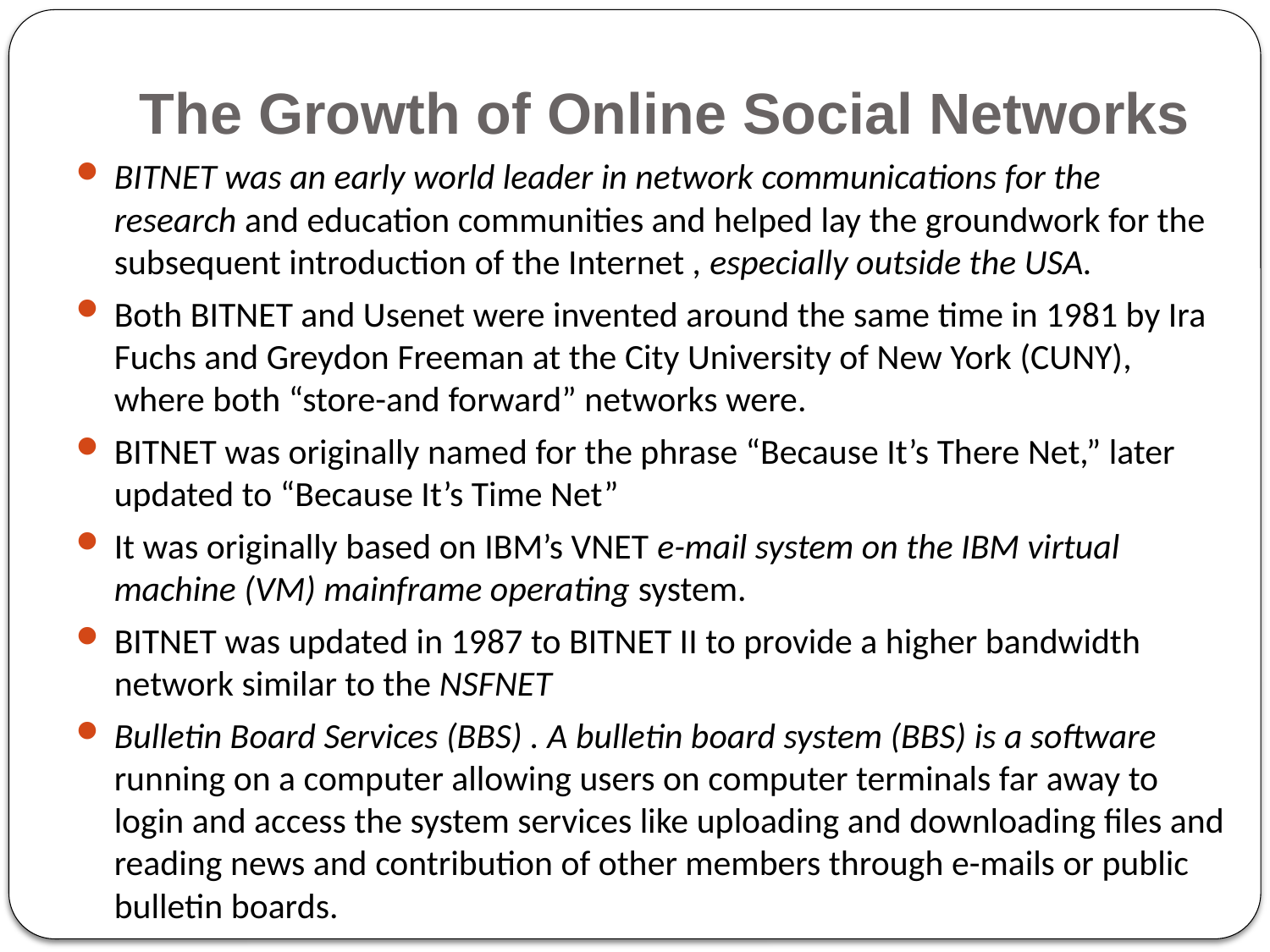

# The Growth of Online Social Networks
BITNET was an early world leader in network communications for the research and education communities and helped lay the groundwork for the subsequent introduction of the Internet , especially outside the USA.
Both BITNET and Usenet were invented around the same time in 1981 by Ira Fuchs and Greydon Freeman at the City University of New York (CUNY), where both “store-and forward” networks were.
BITNET was originally named for the phrase “Because It’s There Net,” later updated to “Because It’s Time Net”
It was originally based on IBM’s VNET e-mail system on the IBM virtual machine (VM) mainframe operating system.
BITNET was updated in 1987 to BITNET II to provide a higher bandwidth network similar to the NSFNET
Bulletin Board Services (BBS) . A bulletin board system (BBS) is a software running on a computer allowing users on computer terminals far away to login and access the system services like uploading and downloading files and reading news and contribution of other members through e-mails or public bulletin boards.